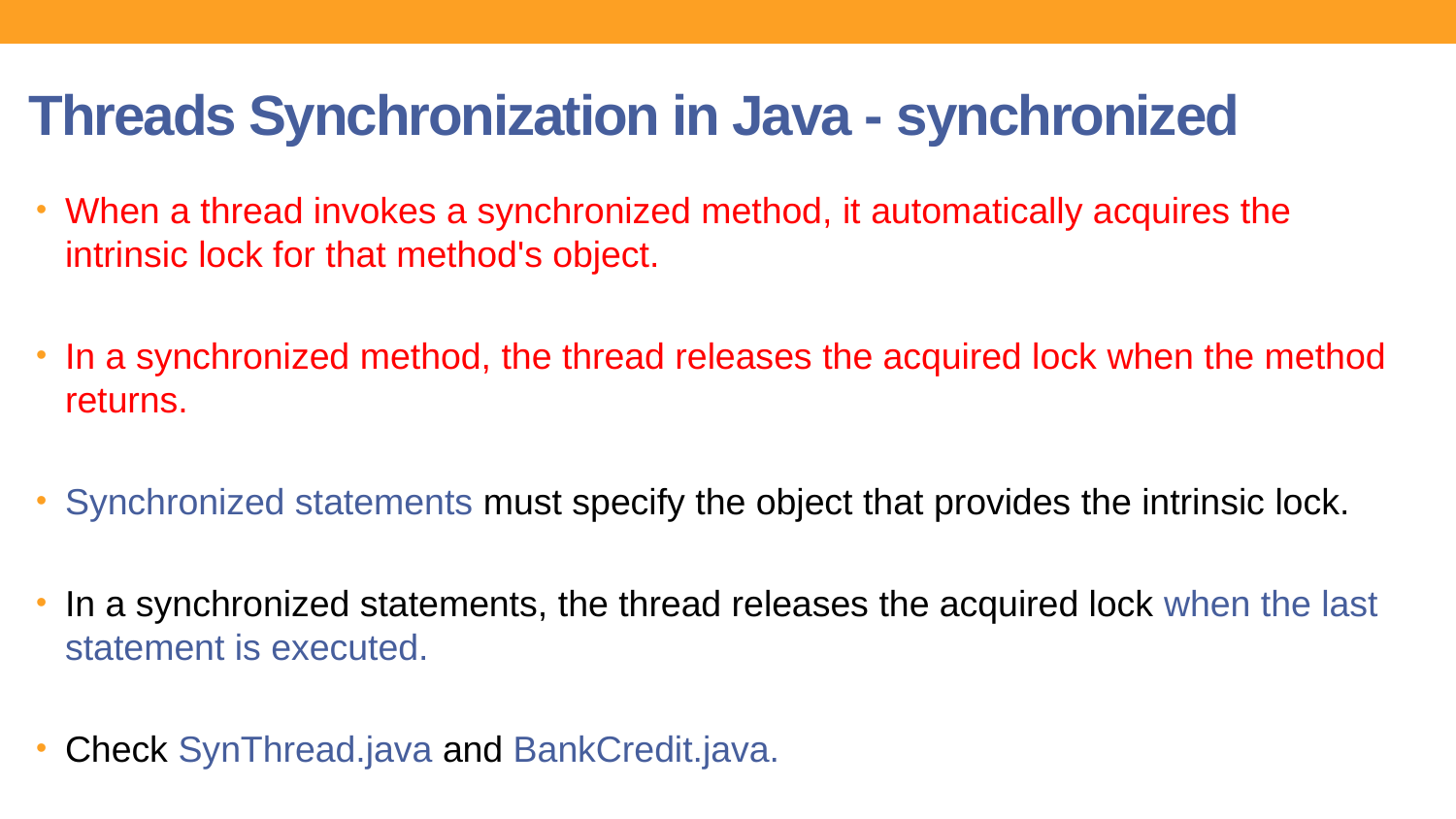

Threads Synchronization in Java - synchronized
When a thread invokes a synchronized method, it automatically acquires the intrinsic lock for that method's object.

In a synchronized method, the thread releases the acquired lock when the method returns.

Synchronized statements must specify the object that provides the intrinsic lock.

In a synchronized statements, the thread releases the acquired lock when the last statement is executed.

Check SynThread.java and BankCredit.java.